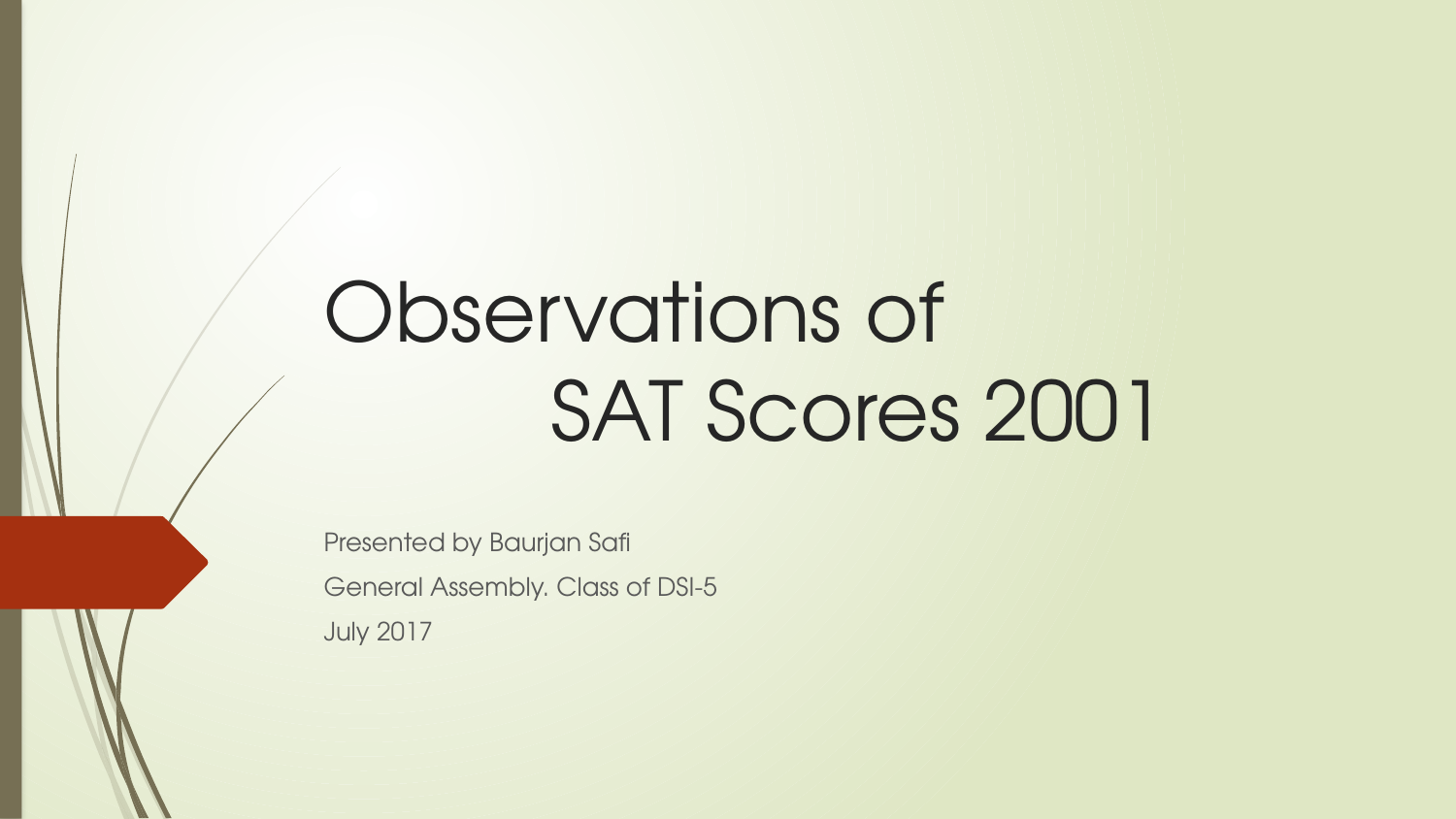

# Observations of SAT Scores 2001
Presented by Baurjan Safi
General Assembly. Class of DSI-5
July 2017